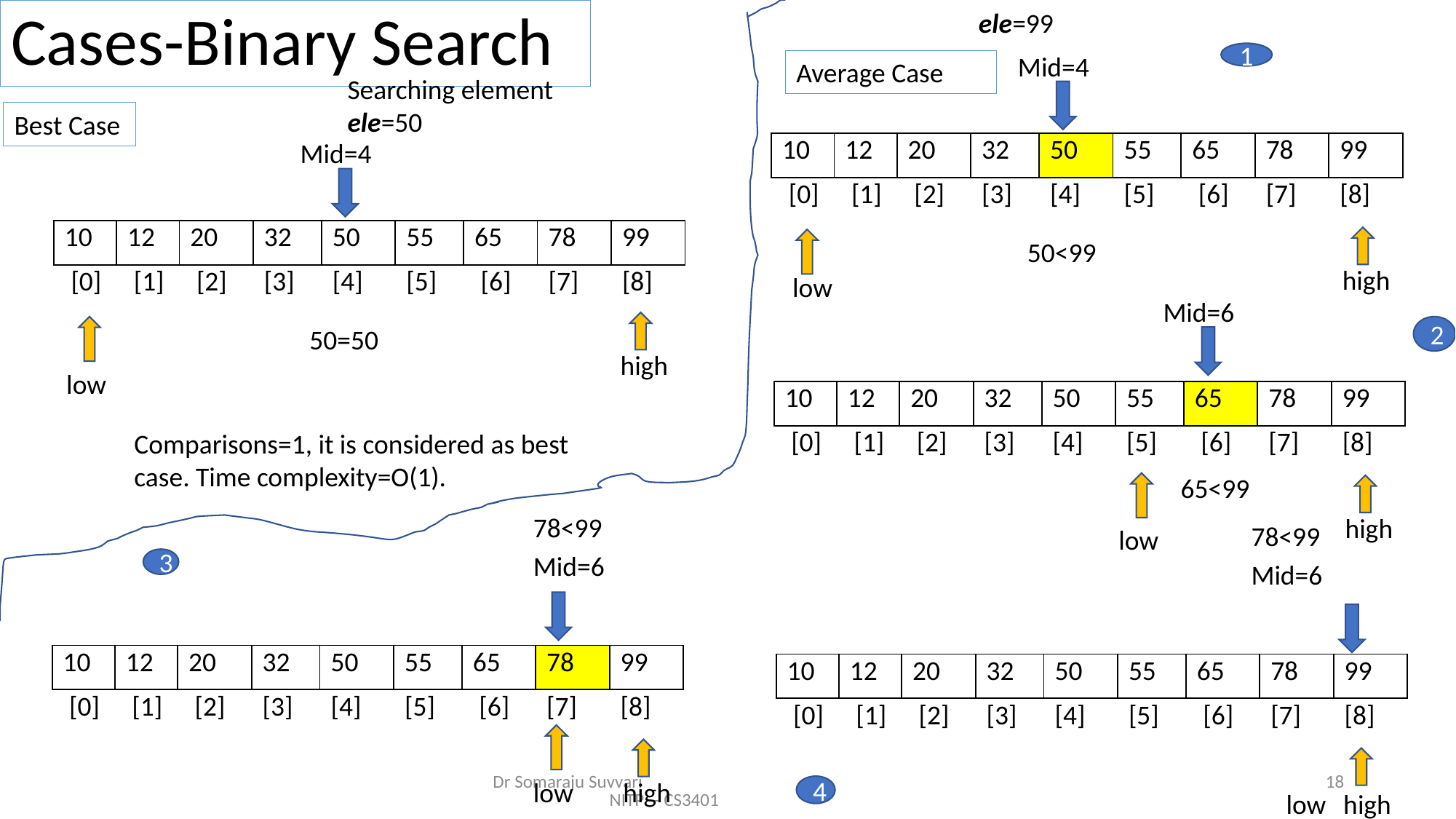

# Cases-Binary Search

ele=99

1
Mid=4
Average Case
Searching element ele=50

Best Case
Mid=4
| 10 | 12 | 20 | 32 | 50 | 55 | 65 | 78 | 99 |
| --- | --- | --- | --- | --- | --- | --- | --- | --- |
| [0] | [1] | [2] | [3] | [4] | [5] | [6] | [7] | [8] |

| 10 | 12 | 20 | 32 | 50 | 55 | 65 | 78 | 99 |
| --- | --- | --- | --- | --- | --- | --- | --- | --- |
| [0] | [1] | [2] | [3] | [4] | [5] | [6] | [7] | [8] |

50<99
high
low
Mid=6

2

50=50

high
low
| 10 | 12 | 20 | 32 | 50 | 55 | 65 | 78 | 99 |
| --- | --- | --- | --- | --- | --- | --- | --- | --- |
| [0] | [1] | [2] | [3] | [4] | [5] | [6] | [7] | [8] |
Comparisons=1, it is considered as best case. Time complexity=O(1).
65<99

78<99
high
78<99
low
Mid=6
3
Mid=6

| 10 | 12 | 20 | 32 | 50 | 55 | 65 | 78 | 99 |
| --- | --- | --- | --- | --- | --- | --- | --- | --- |
| [0] | [1] | [2] | [3] | [4] | [5] | [6] | [7] | [8] |
| 10 | 12 | 20 | 32 | 50 | 55 | 65 | 78 | 99 |
| --- | --- | --- | --- | --- | --- | --- | --- | --- |
| [0] | [1] | [2] | [3] | [4] | [5] | [6] | [7] | [8] |

Dr Somaraju Suvvari                                                                                                        NITP -- CS3401
18
low
high
4
high
low